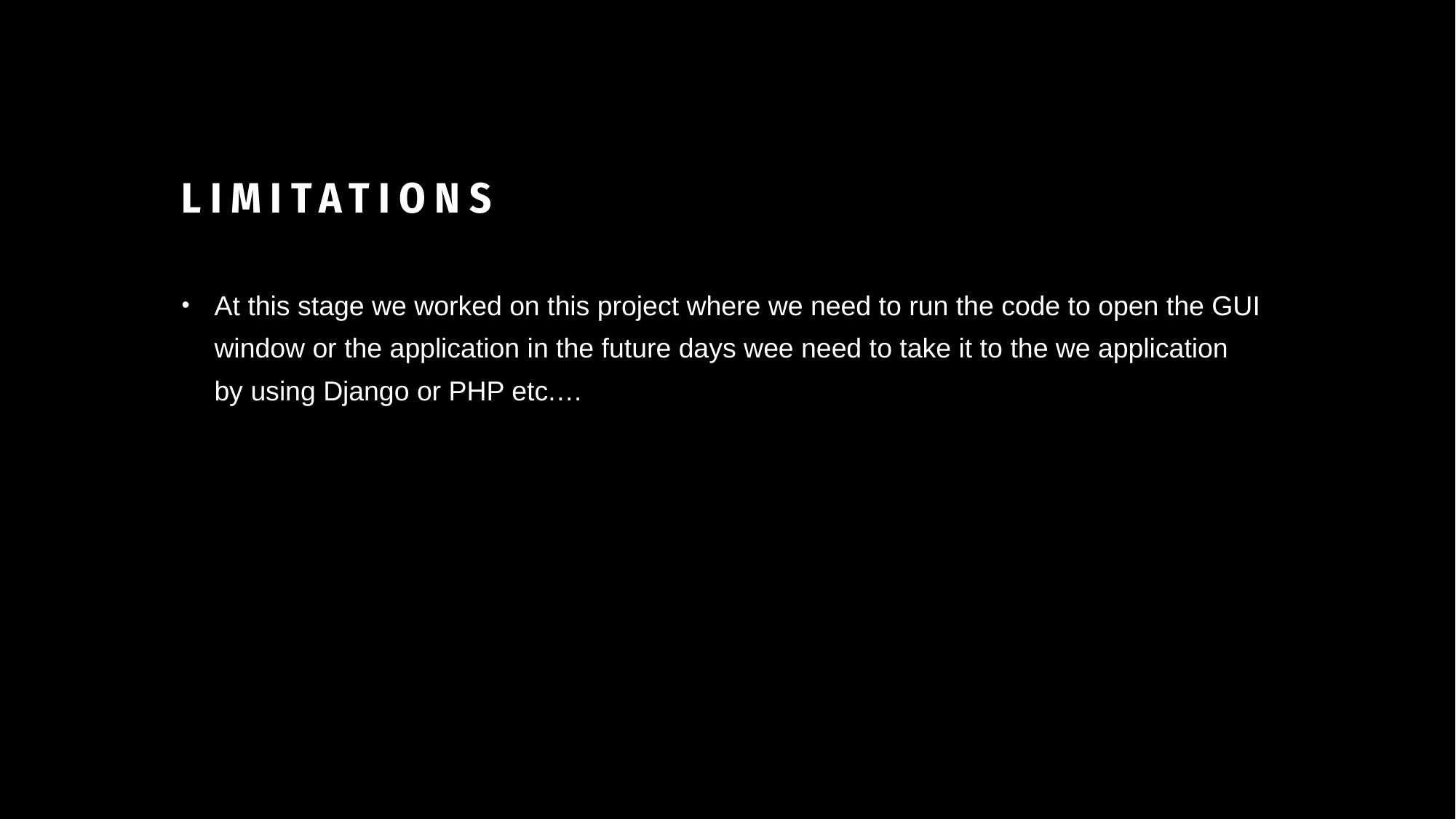

# LIMITATIONS
At this stage we worked on this project where we need to run the code to open the GUI window or the application in the future days wee need to take it to the we application by using Django or PHP etc.…